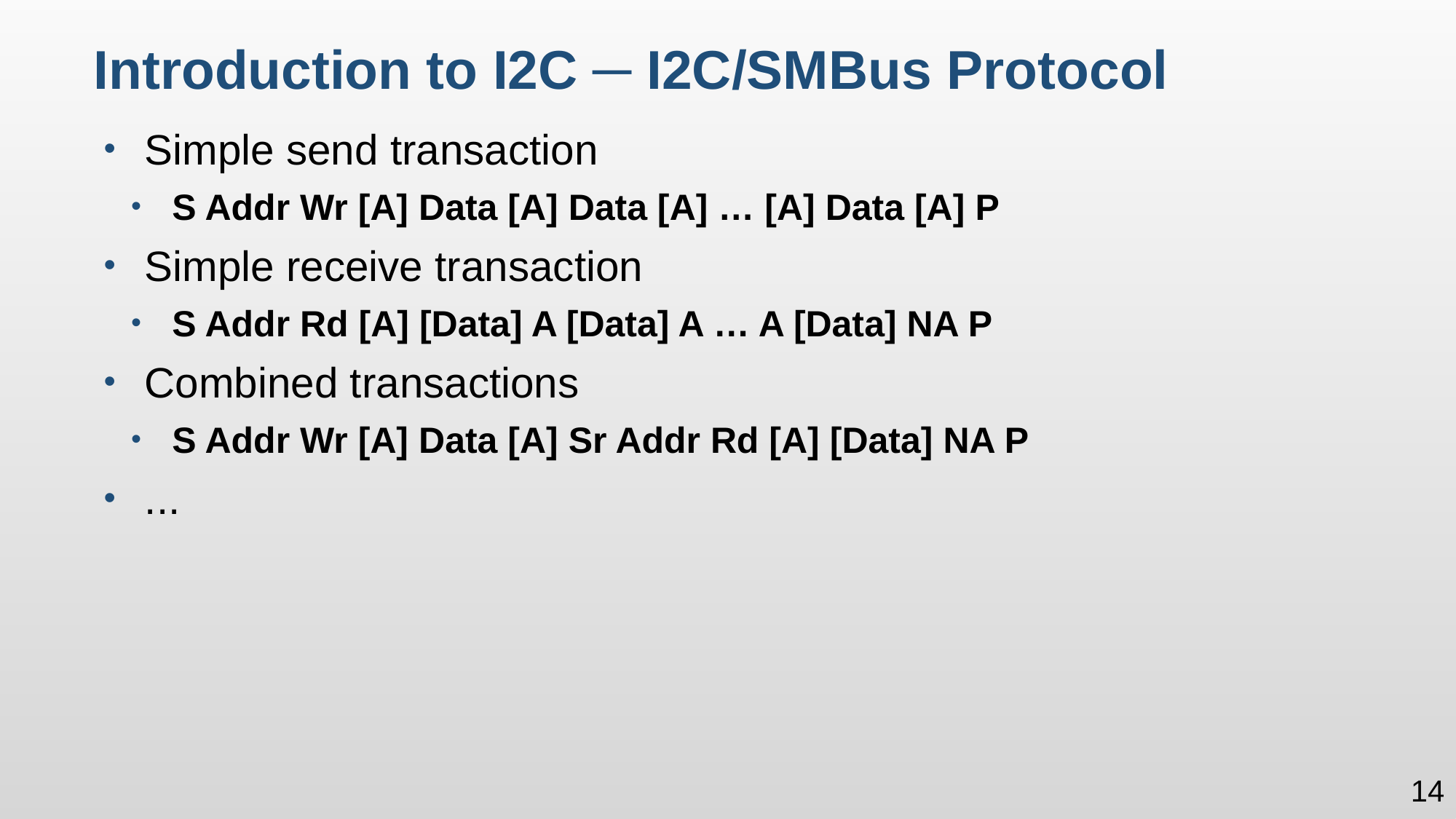

Introduction to I2C ─ I2C/SMBus Protocol
Simple send transaction
S Addr Wr [A] Data [A] Data [A] … [A] Data [A] P
Simple receive transaction
S Addr Rd [A] [Data] A [Data] A … A [Data] NA P
Combined transactions
S Addr Wr [A] Data [A] Sr Addr Rd [A] [Data] NA P
...

14